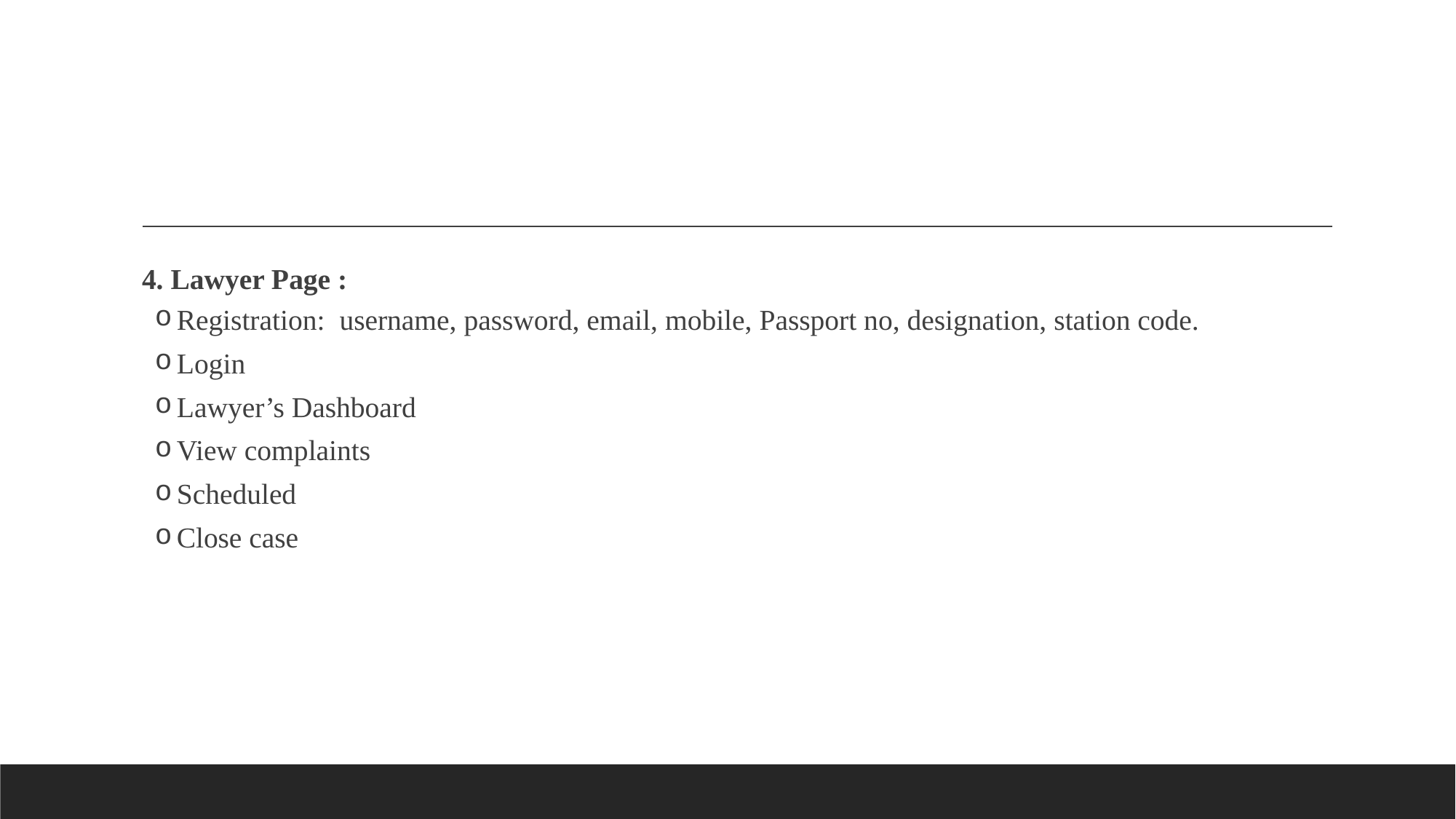

#
4. Lawyer Page :
Registration:  username, password, email, mobile, Passport no, designation, station code.
Login
Lawyer’s Dashboard
View complaints
Scheduled
Close case